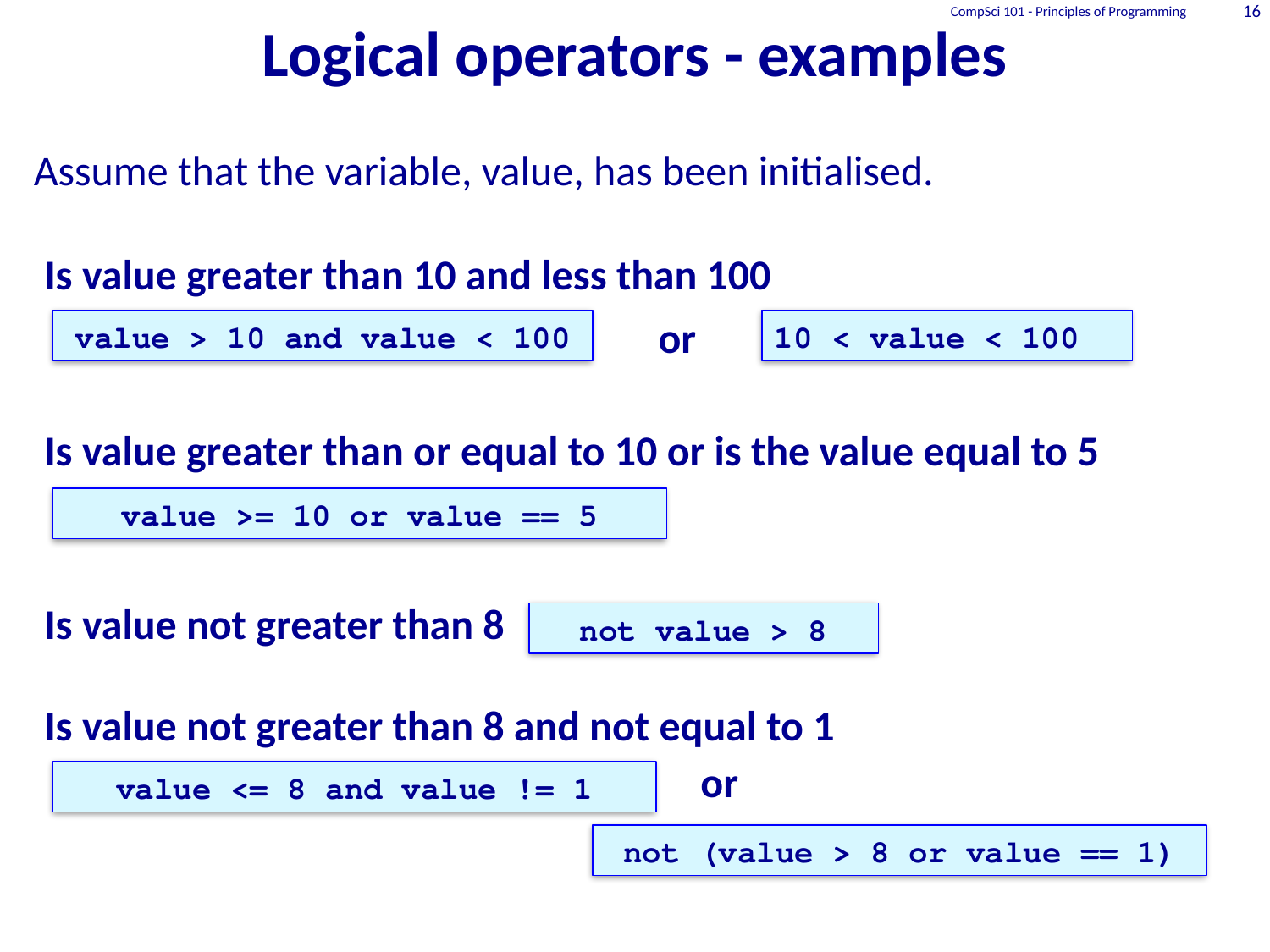

CompSci 101 - Principles of Programming
16
# Logical operators - examples
Assume that the variable, value, has been initialised.

Is value greater than 10 and less than 100
value > 10 and value < 100
or
10 < value < 100
Is value greater than or equal to 10 or is the value equal to 5
value >= 10 or value == 5
Is value not greater than 8
not value > 8
Is value not greater than 8 and not equal to 1
or
value <= 8 and value != 1
not (value > 8 or value == 1)